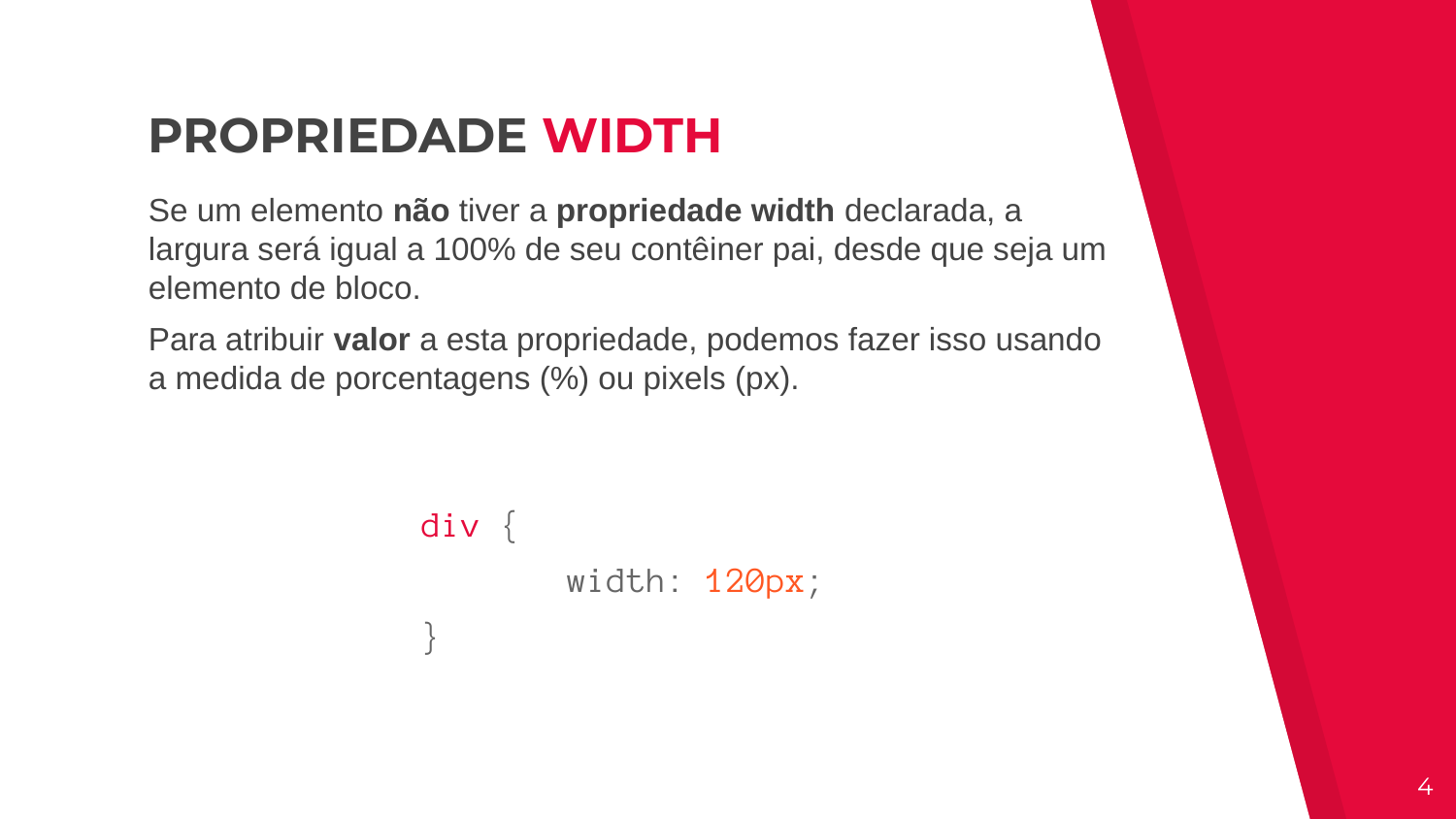

PROPRIEDADE WIDTH
Se um elemento não tiver a propriedade width declarada, a largura será igual a 100% de seu contêiner pai, desde que seja um elemento de bloco.
Para atribuir valor a esta propriedade, podemos fazer isso usando a medida de porcentagens (%) ou pixels (px).
div {
	width: 120px;
}
4